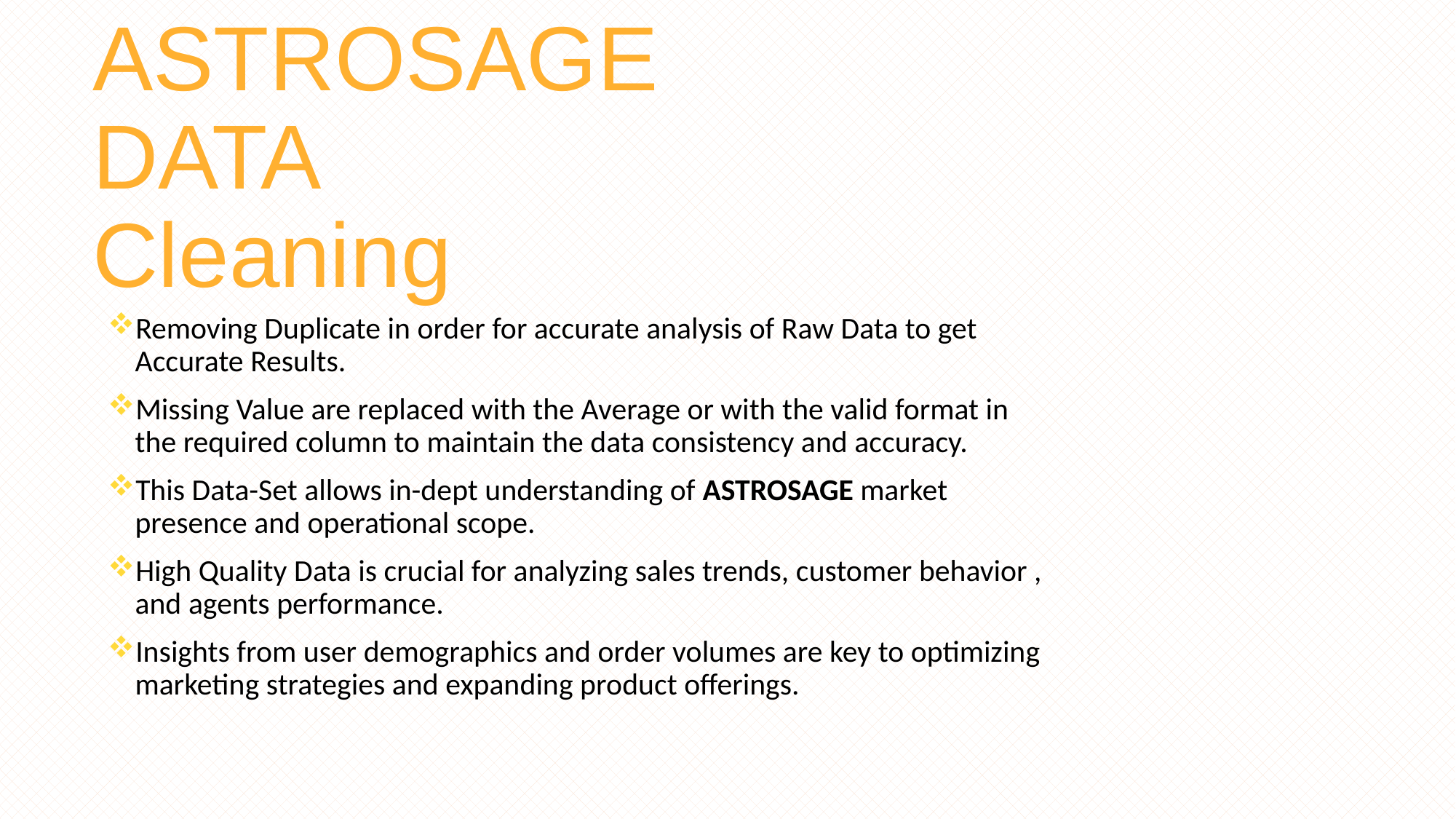

# ASTROSAGE DATA Cleaning
Removing Duplicate in order for accurate analysis of Raw Data to get Accurate Results.
Missing Value are replaced with the Average or with the valid format in the required column to maintain the data consistency and accuracy.
This Data-Set allows in-dept understanding of ASTROSAGE market presence and operational scope.
High Quality Data is crucial for analyzing sales trends, customer behavior , and agents performance.
Insights from user demographics and order volumes are key to optimizing marketing strategies and expanding product offerings.